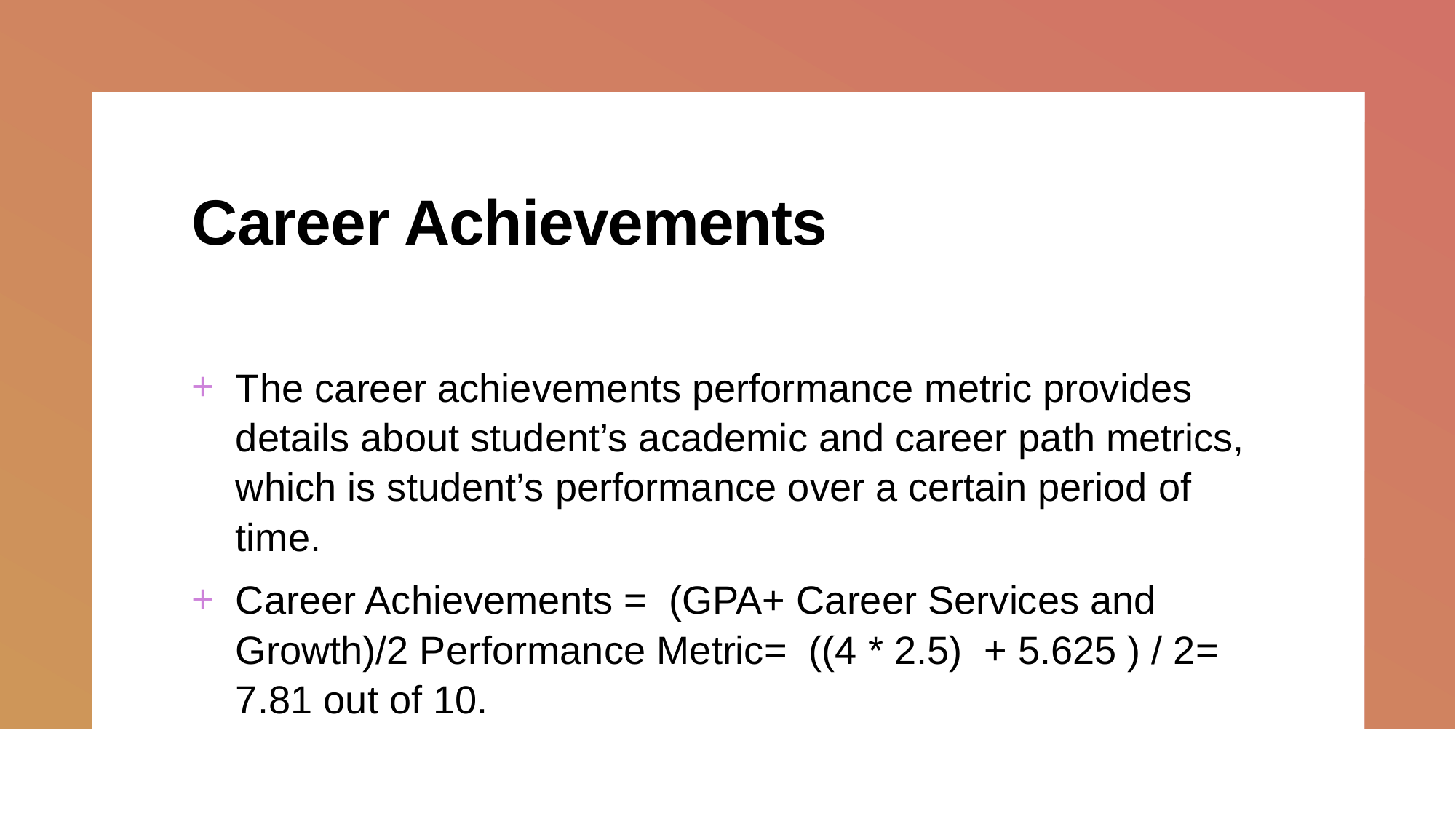

# Career Achievements
The career achievements performance metric provides details about student’s academic and career path metrics, which is student’s performance over a certain period of time.
Career Achievements =  (GPA+ Career Services and Growth)/2 Performance Metric=  ((4 * 2.5)  + 5.625 ) / 2= 7.81 out of 10.